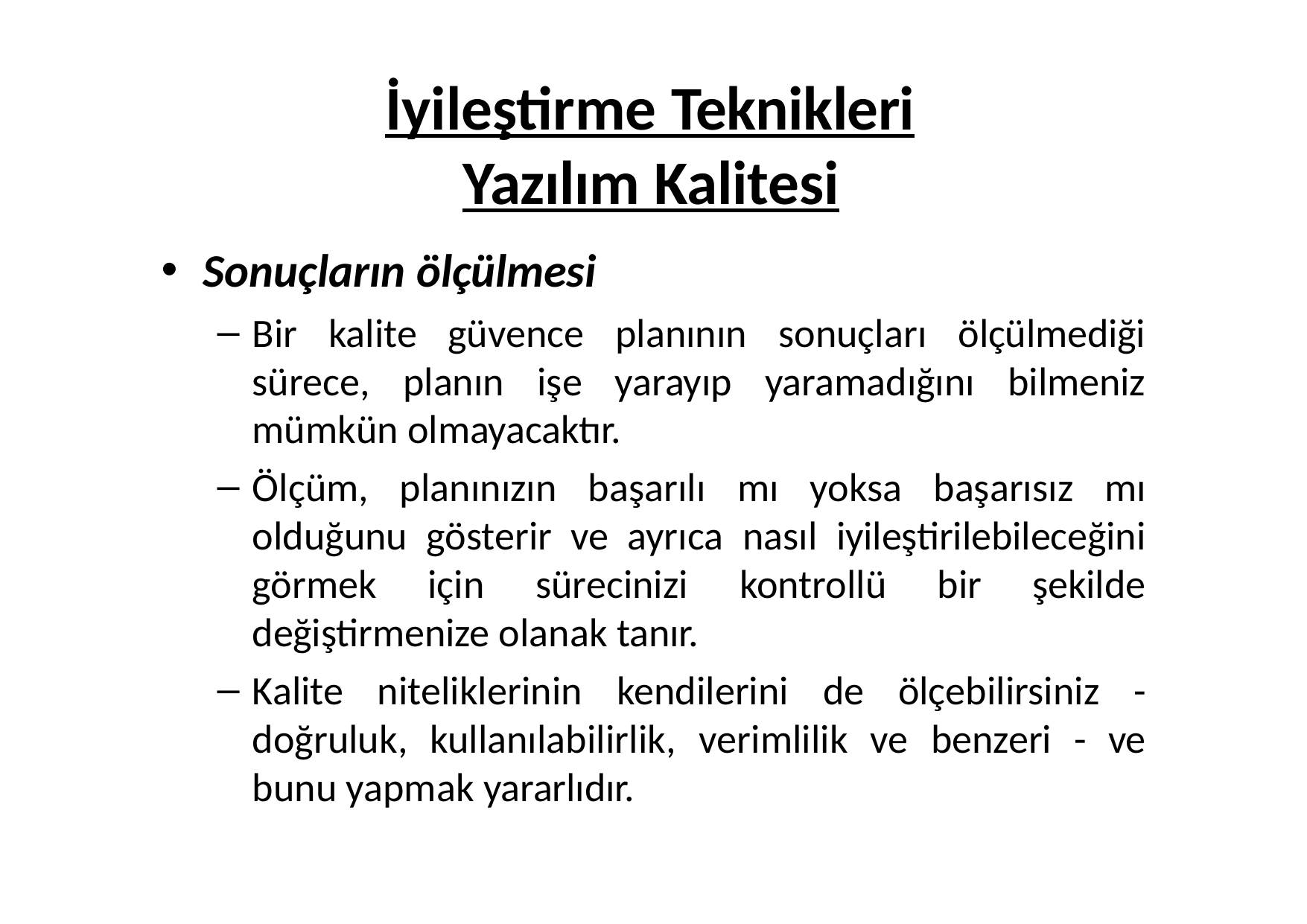

# İyileştirme Teknikleri Yazılım Kalitesi
Sonuçların ölçülmesi
Bir  kalite  güvence  planının  sonuçları  ölçülmediği sürece,  planın  işe  yarayıp  yaramadığını  bilmeniz mümkün olmayacaktır.
Ölçüm,  planınızın  başarılı  mı  yoksa  başarısız  mı olduğunu gösterir ve ayrıca nasıl iyileştirilebileceğini görmek   için   sürecinizi   kontrollü   bir   şekilde değiştirmenize olanak tanır.
Kalite  niteliklerinin  kendilerini  de  ölçebilirsiniz  - doğruluk,  kullanılabilirlik,  verimlilik  ve  benzeri  -  ve bunu yapmak yararlıdır.